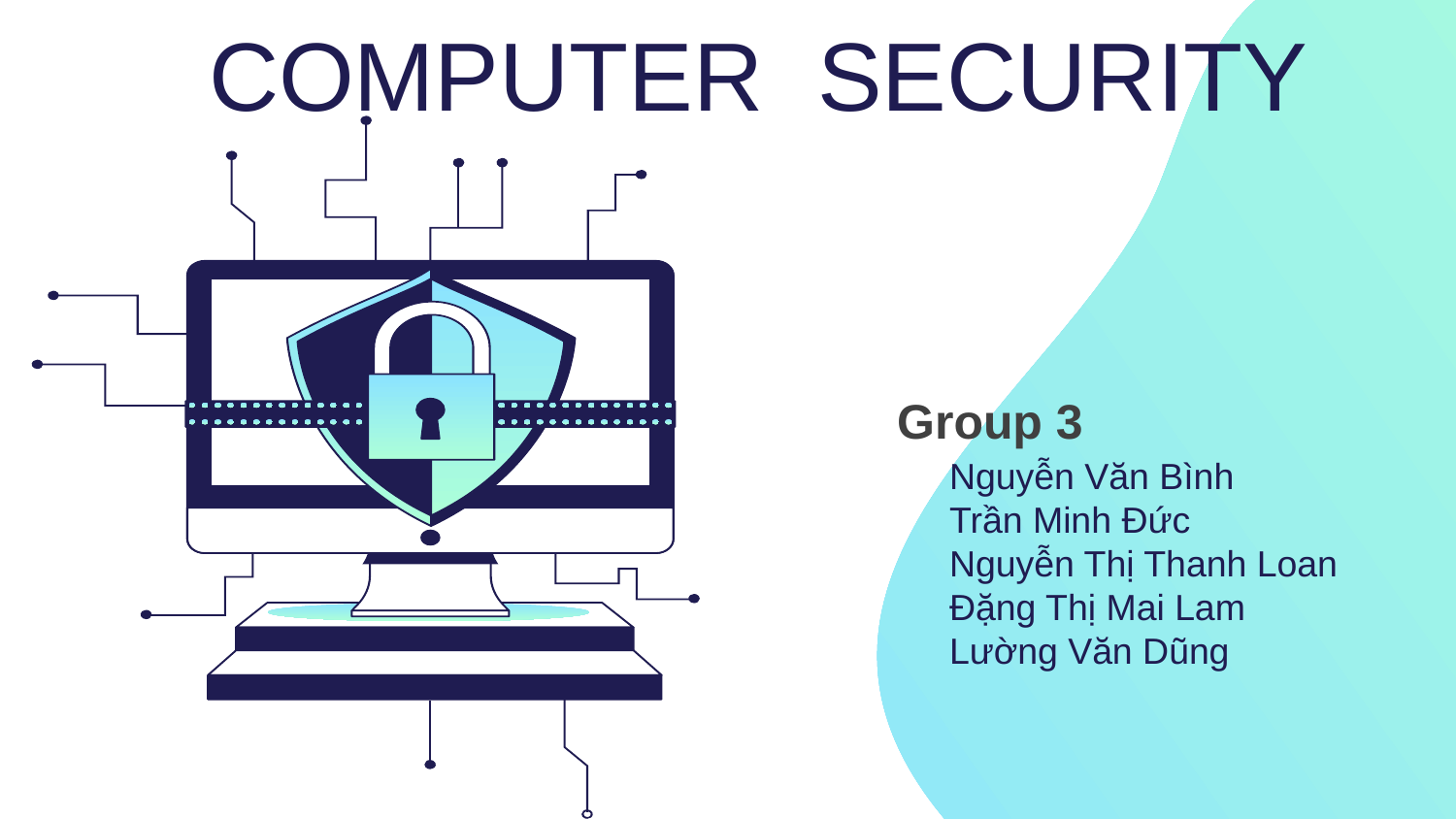

# COMPUTER  SECURITY

Group 3
Nguyễn Văn Bình
Trần Minh Đức
Nguyễn Thị Thanh Loan
Đặng Thị Mai Lam
Lường Văn Dũng